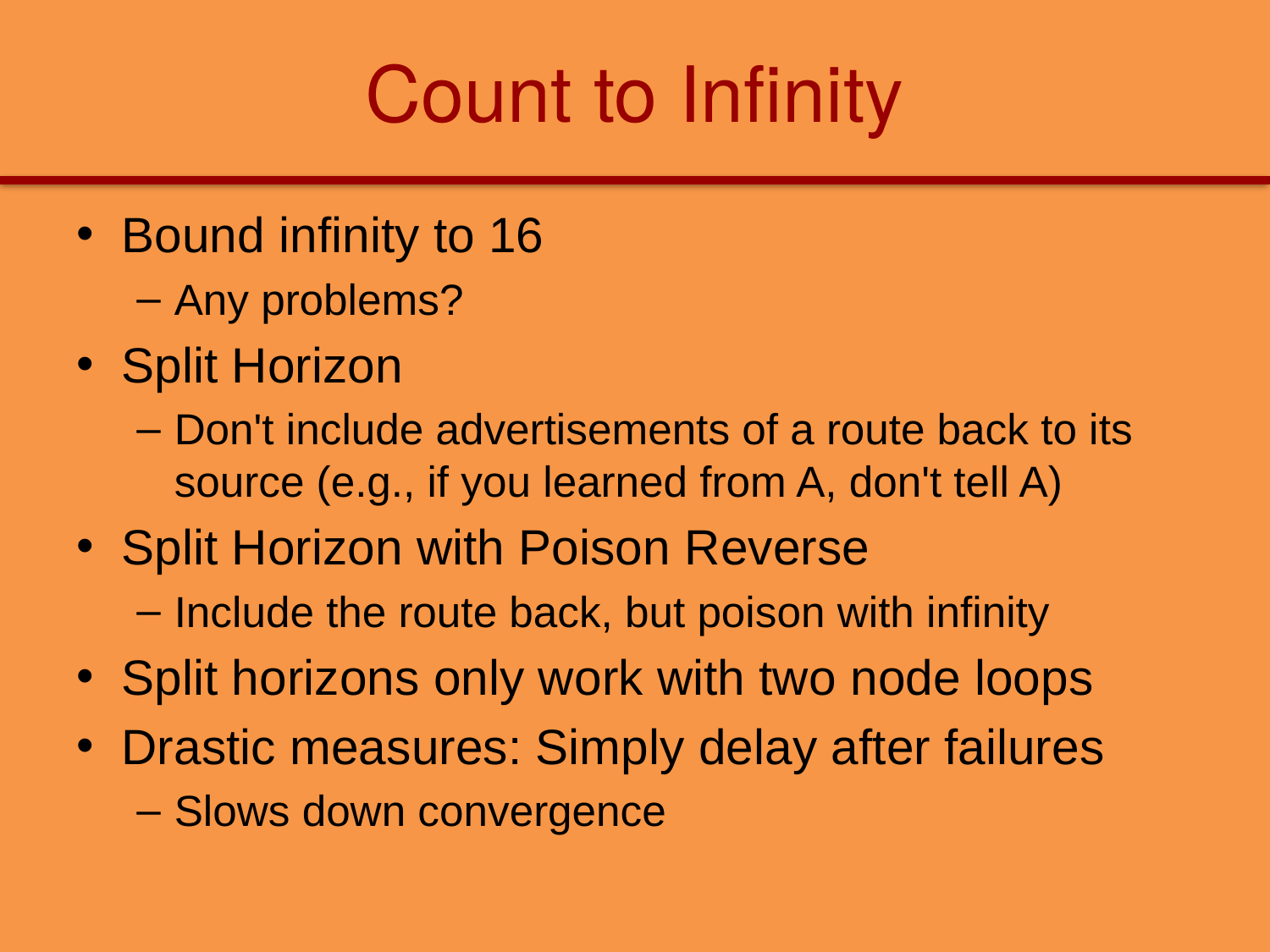

# Count to Infinity
Bound infinity to 16
Any problems?
Split Horizon
Don't include advertisements of a route back to its source (e.g., if you learned from A, don't tell A)
Split Horizon with Poison Reverse
Include the route back, but poison with infinity
Split horizons only work with two node loops
Drastic measures: Simply delay after failures
Slows down convergence